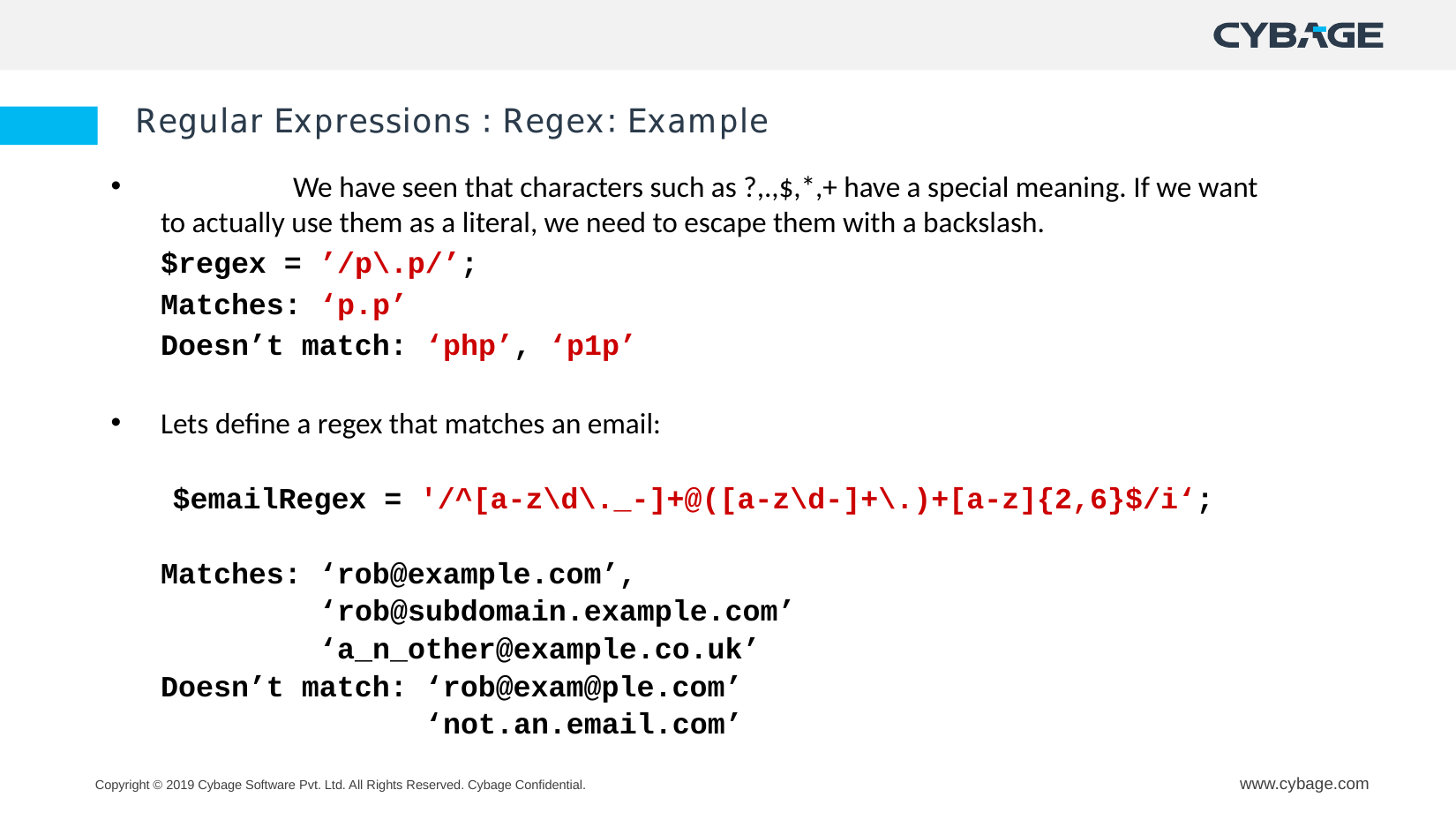

# Regular Expressions : Regex: Example

	We have seen that characters such as ?,.,$,*,+ have a special meaning. If we want to actually use them as a literal, we need to escape them with a backslash.
	$regex = ’/p\.p/’;
	Matches: ‘p.p’
	Doesn’t match: ‘php’, ‘p1p’

Lets define a regex that matches an email:

$emailRegex = '/^[a-z\d\._-]+@([a-z\d-]+\.)+[a-z]{2,6}$/i‘;

	Matches: ‘rob@example.com’,
	         ‘rob@subdomain.example.com’
	         ‘a_n_other@example.co.uk’
	Doesn’t match: ‘rob@exam@ple.com’
	               ‘not.an.email.com’